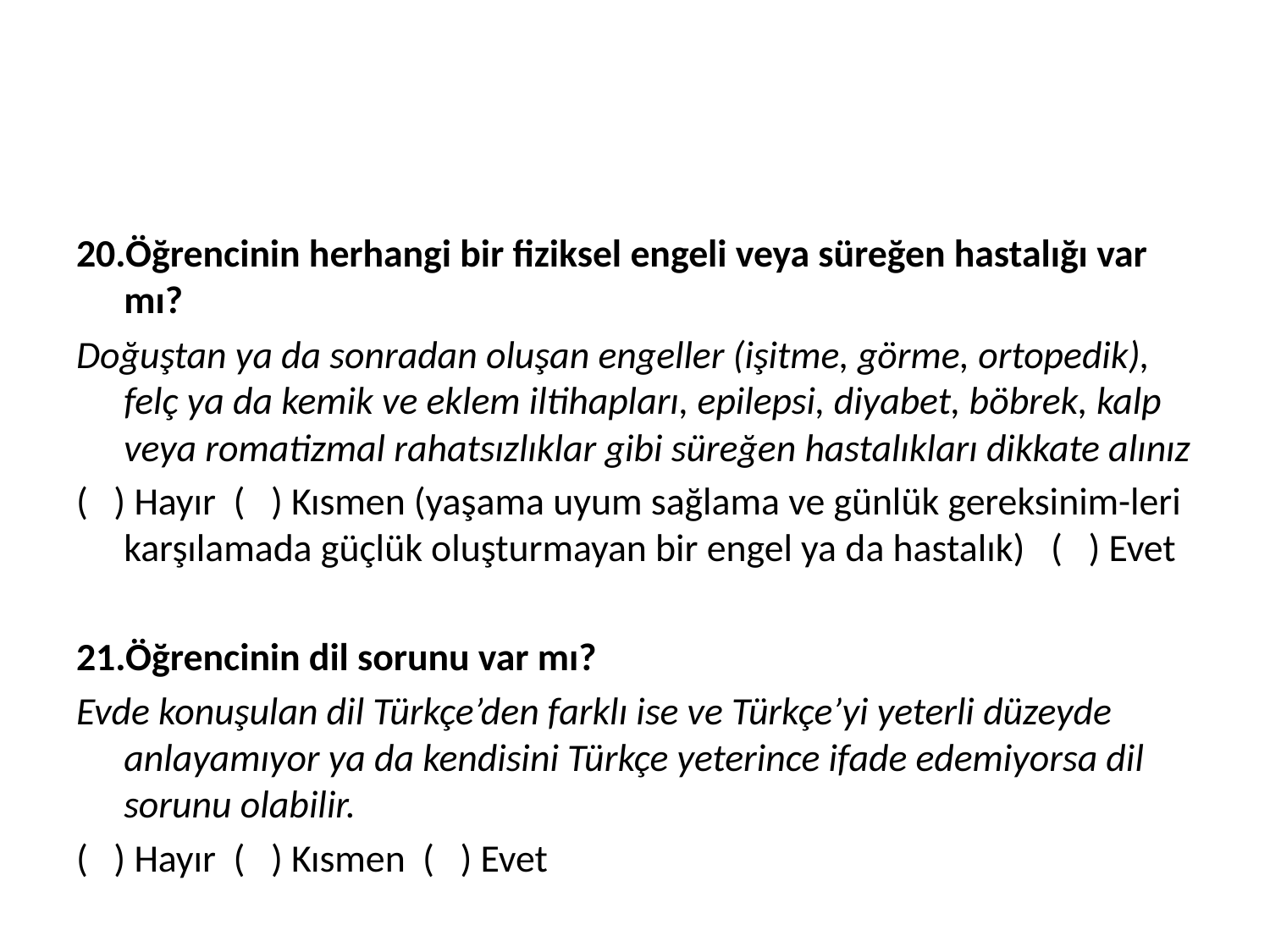

#
20.Öğrencinin herhangi bir fiziksel engeli veya süreğen hastalığı var mı?
Doğuştan ya da sonradan oluşan engeller (işitme, görme, ortopedik), felç ya da kemik ve eklem iltihapları, epilepsi, diyabet, böbrek, kalp veya romatizmal rahatsızlıklar gibi süreğen hastalıkları dikkate alınız
(   ) Hayır  (   ) Kısmen (yaşama uyum sağlama ve günlük gereksinim-leri karşılamada güçlük oluşturmayan bir engel ya da hastalık)   (   ) Evet

21.Öğrencinin dil sorunu var mı?
Evde konuşulan dil Türkçe’den farklı ise ve Türkçe’yi yeterli düzeyde anlayamıyor ya da kendisini Türkçe yeterince ifade edemiyorsa dil sorunu olabilir.
(   ) Hayır  (   ) Kısmen  (   ) Evet